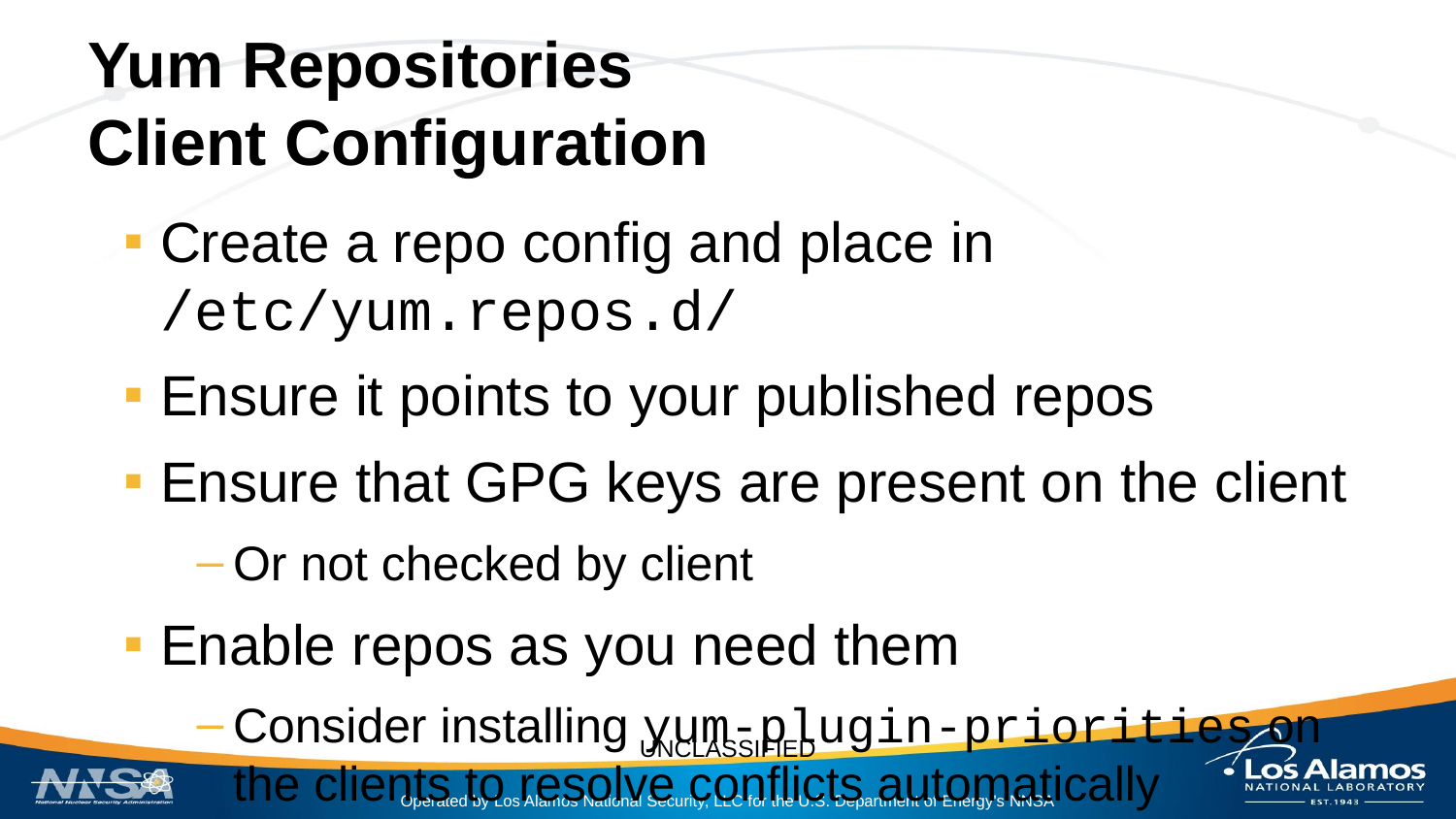

# Yum Repositories
Client Configuration
Create a repo config and place in /etc/yum.repos.d/
Ensure it points to your published repos
Ensure that GPG keys are present on the client
Or not checked by client
Enable repos as you need them
Consider installing yum-plugin-priorities on the clients to resolve conflicts automatically